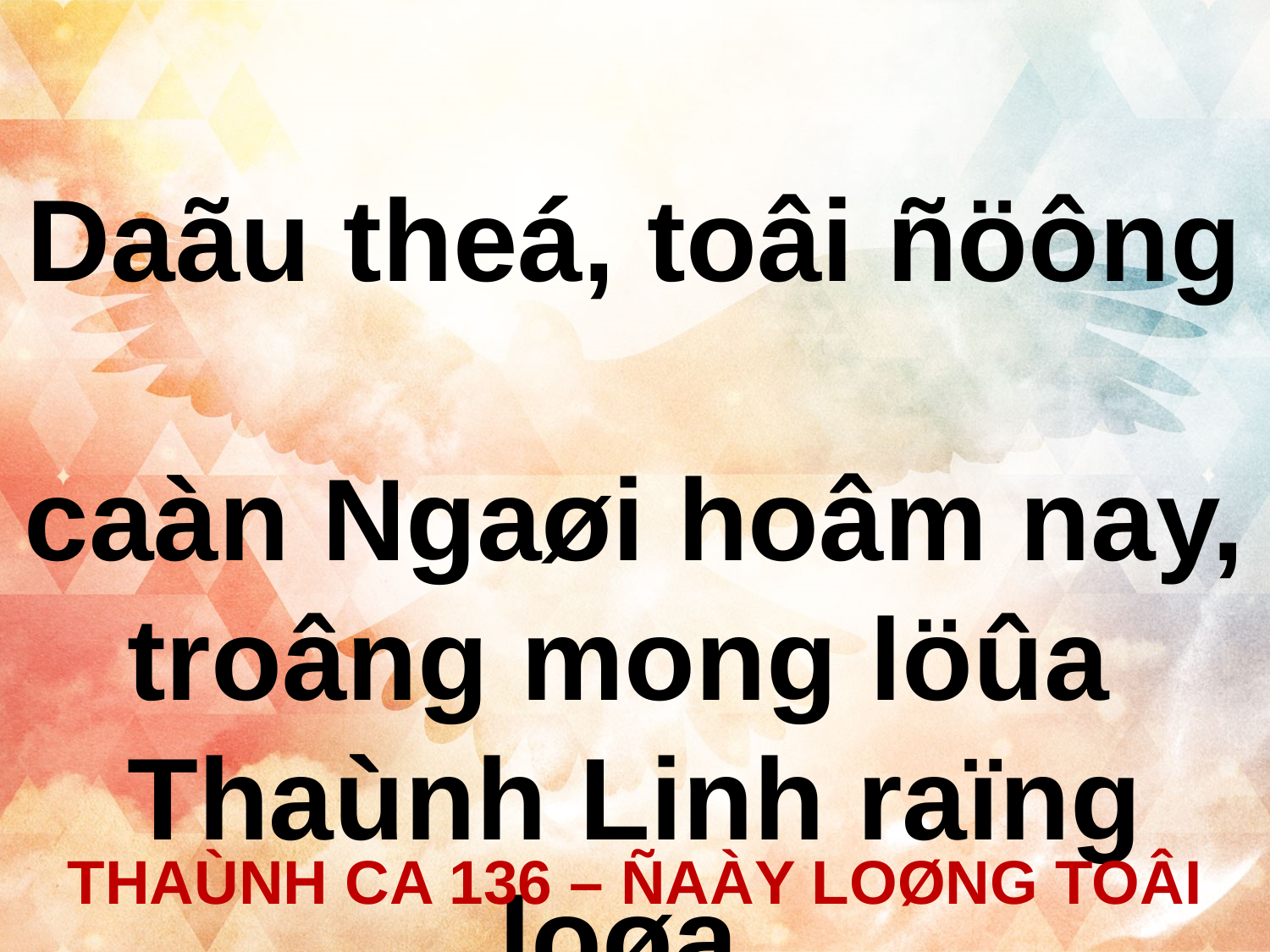

Daãu theá, toâi ñöông
caàn Ngaøi hoâm nay,
troâng mong löûa
Thaùnh Linh raïng loøa.
THAÙNH CA 136 – ÑAÀY LOØNG TOÂI